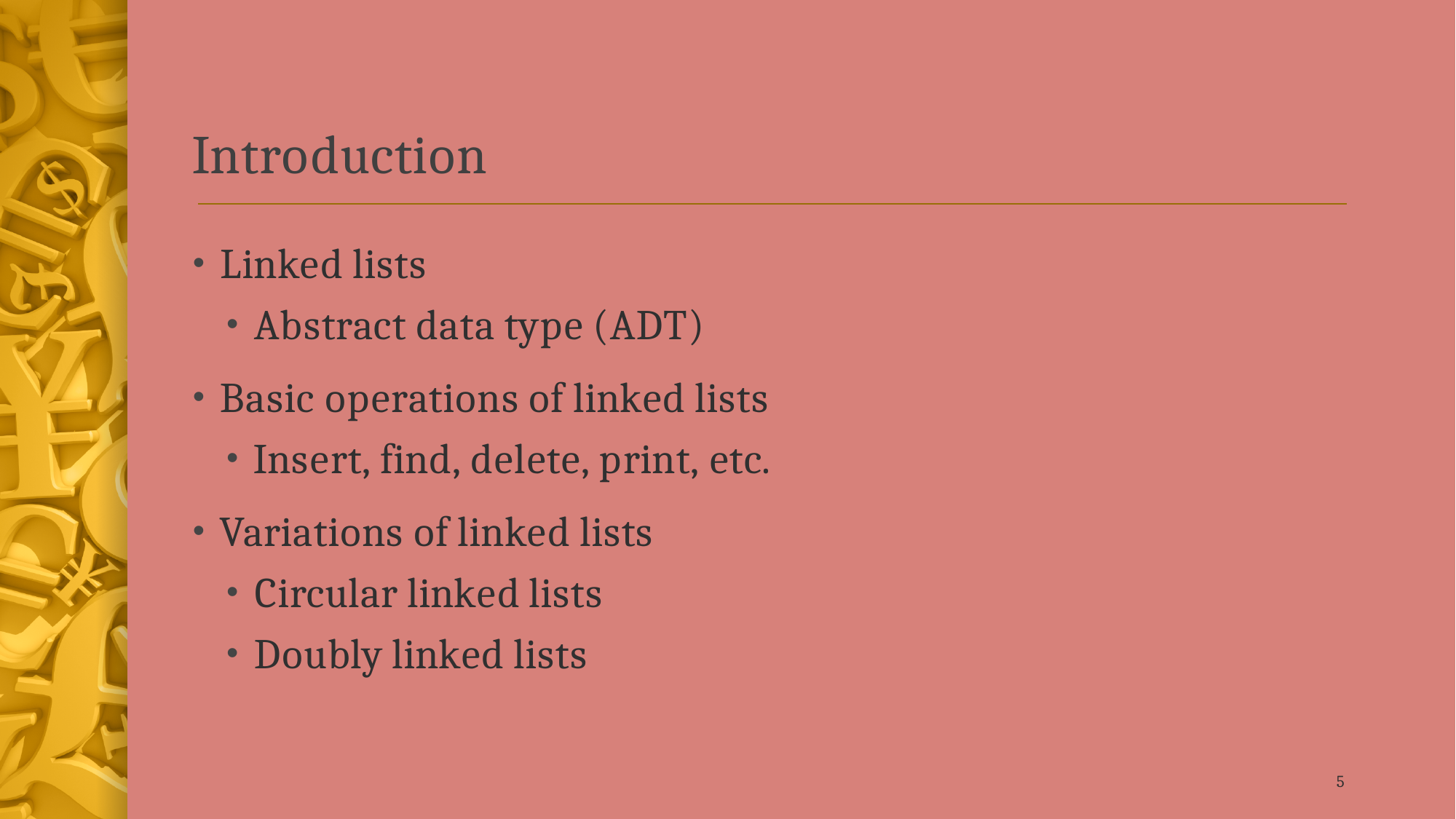

# Introduction
Linked lists
Abstract data type (ADT)
Basic operations of linked lists
Insert, find, delete, print, etc.
Variations of linked lists
Circular linked lists
Doubly linked lists
5